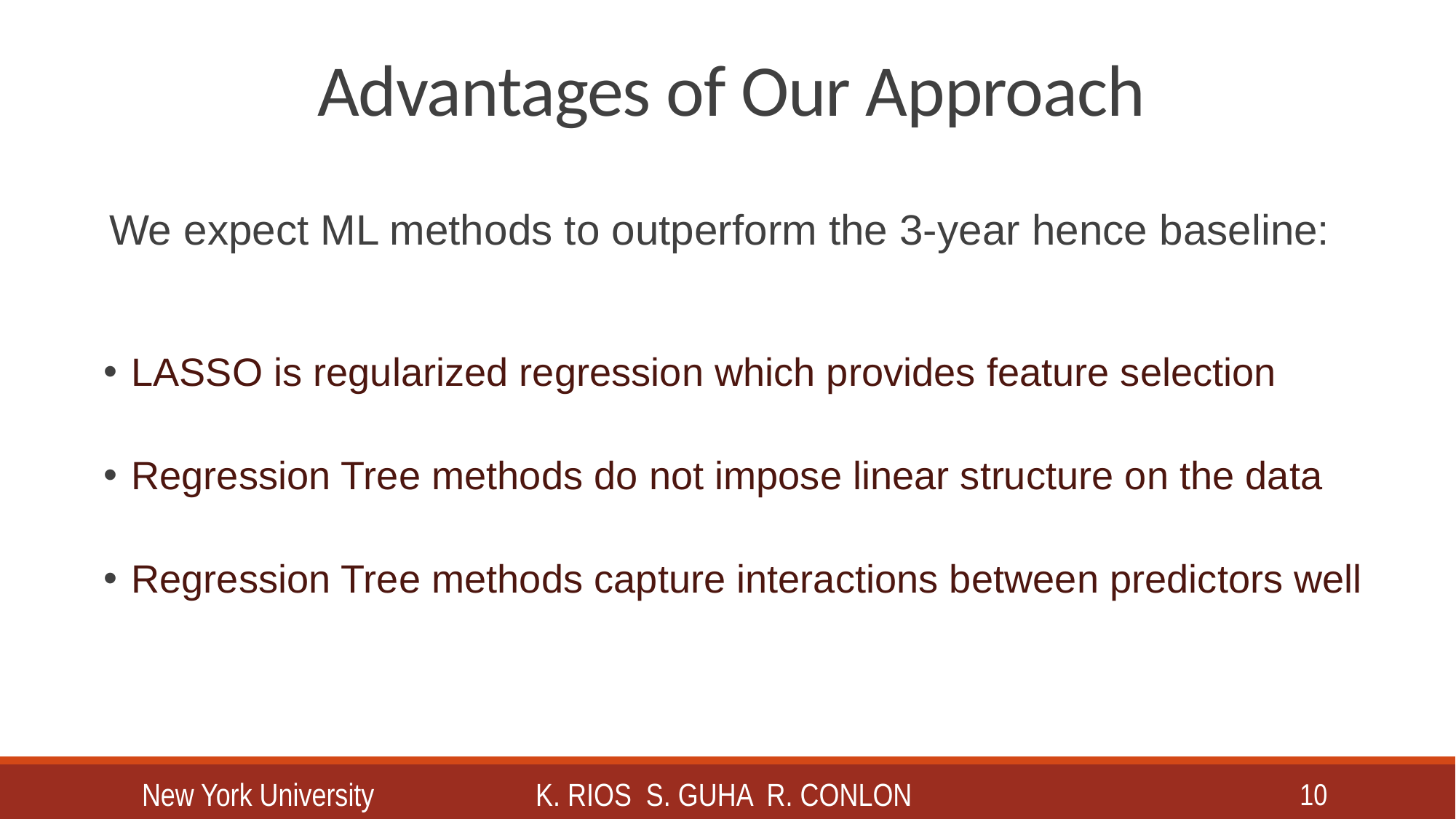

# Advantages of Our Approach

	We expect ML methods to outperform the 3-year hence baseline:
LASSO is regularized regression which provides feature selection

Regression Tree methods do not impose linear structure on the data

Regression Tree methods capture interactions between predictors well

New York University
K. Rios  S. Guha  R. Conlon
10